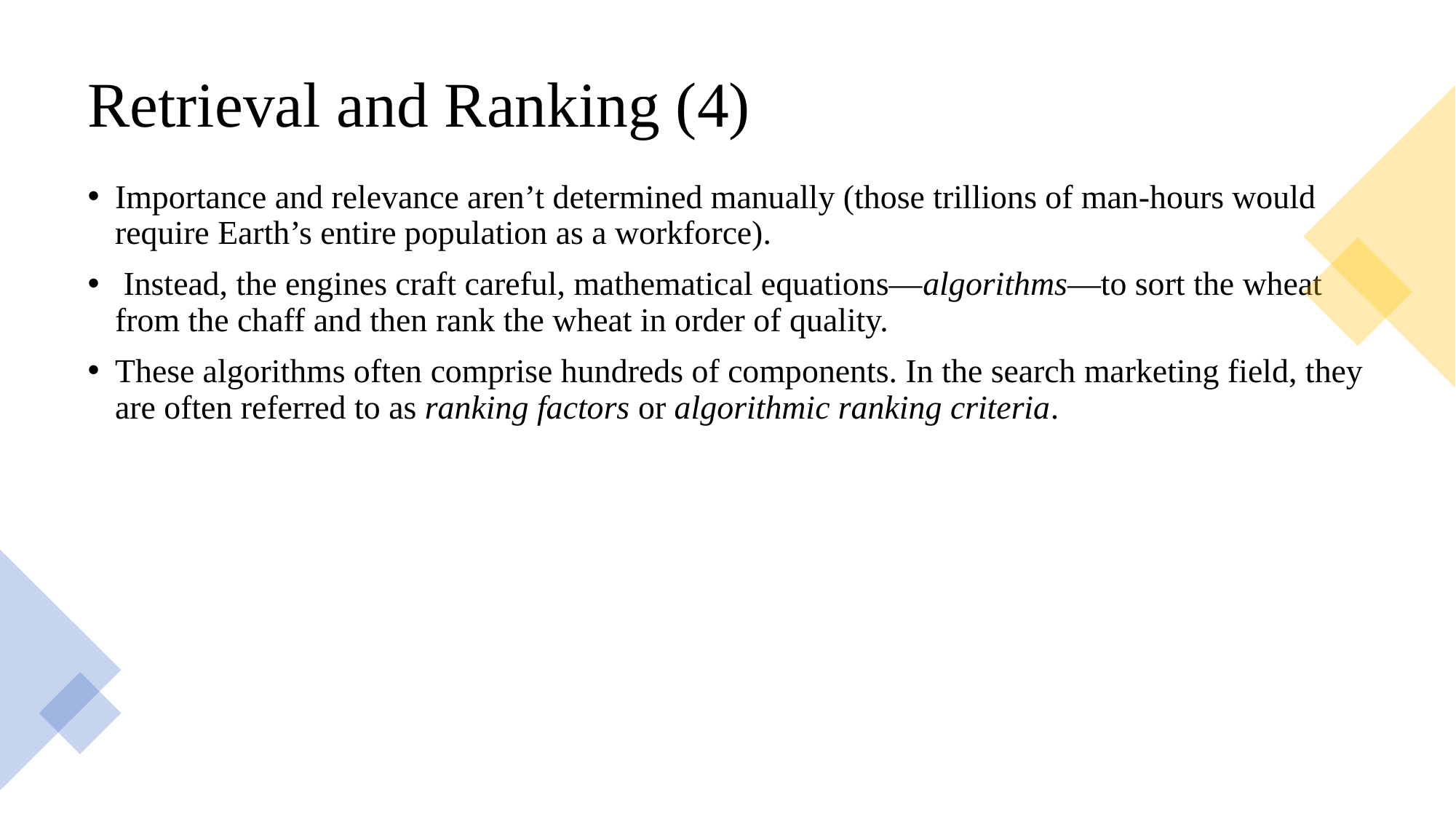

# Retrieval and Ranking (4)

Importance and relevance aren’t determined manually (those trillions of man-hours would require Earth’s entire population as a workforce).
 Instead, the engines craft careful, mathematical equations—algorithms—to sort the wheat from the chaff and then rank the wheat in order of quality.
These algorithms often comprise hundreds of components. In the search marketing field, they are often referred to as ranking factors or algorithmic ranking criteria.